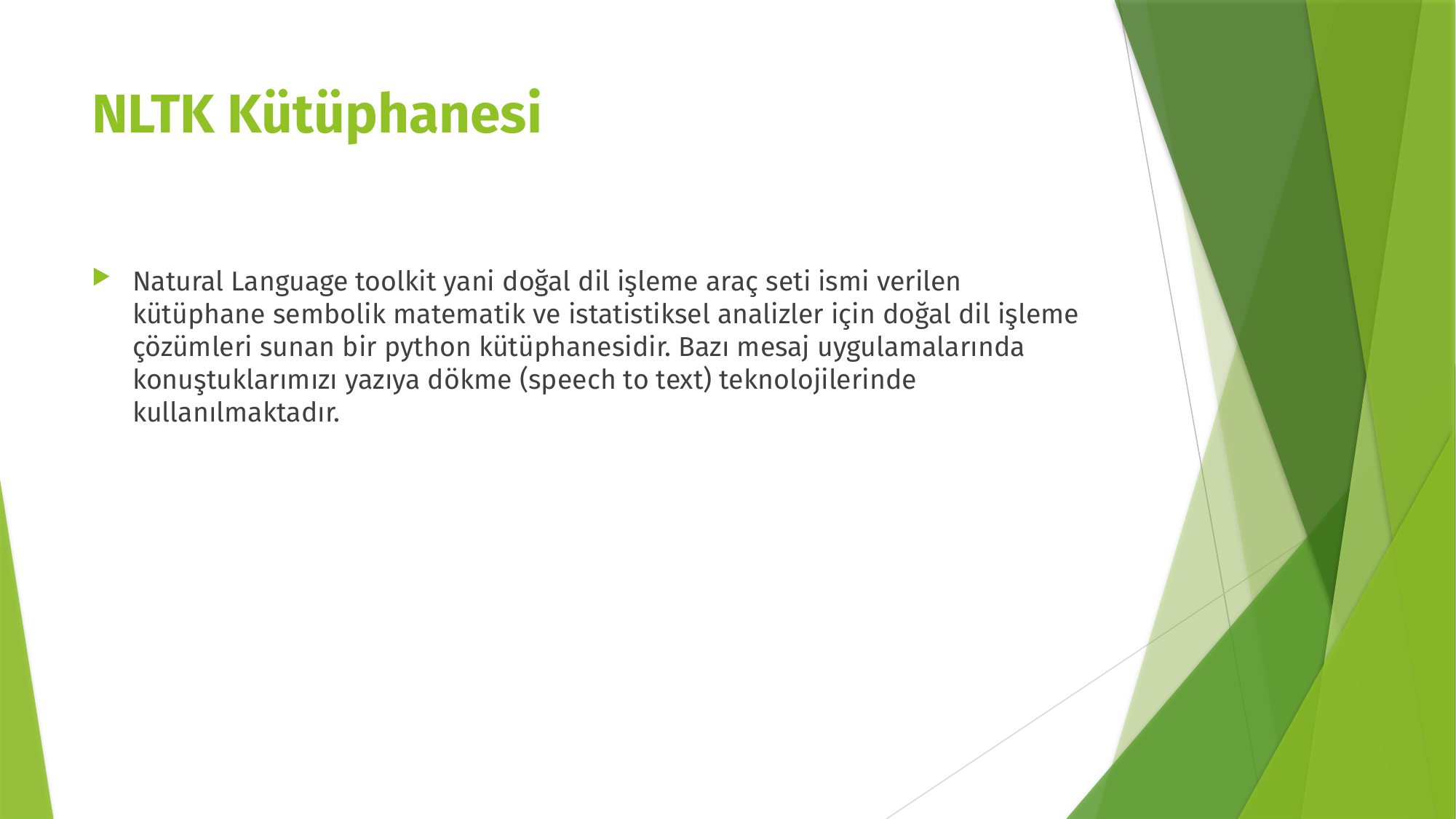

# NLTK Kütüphanesi
Natural Language toolkit yani doğal dil işleme araç seti ismi verilen kütüphane sembolik matematik ve istatistiksel analizler için doğal dil işleme çözümleri sunan bir python kütüphanesidir. Bazı mesaj uygulamalarında konuştuklarımızı yazıya dökme (speech to text) teknolojilerinde kullanılmaktadır.